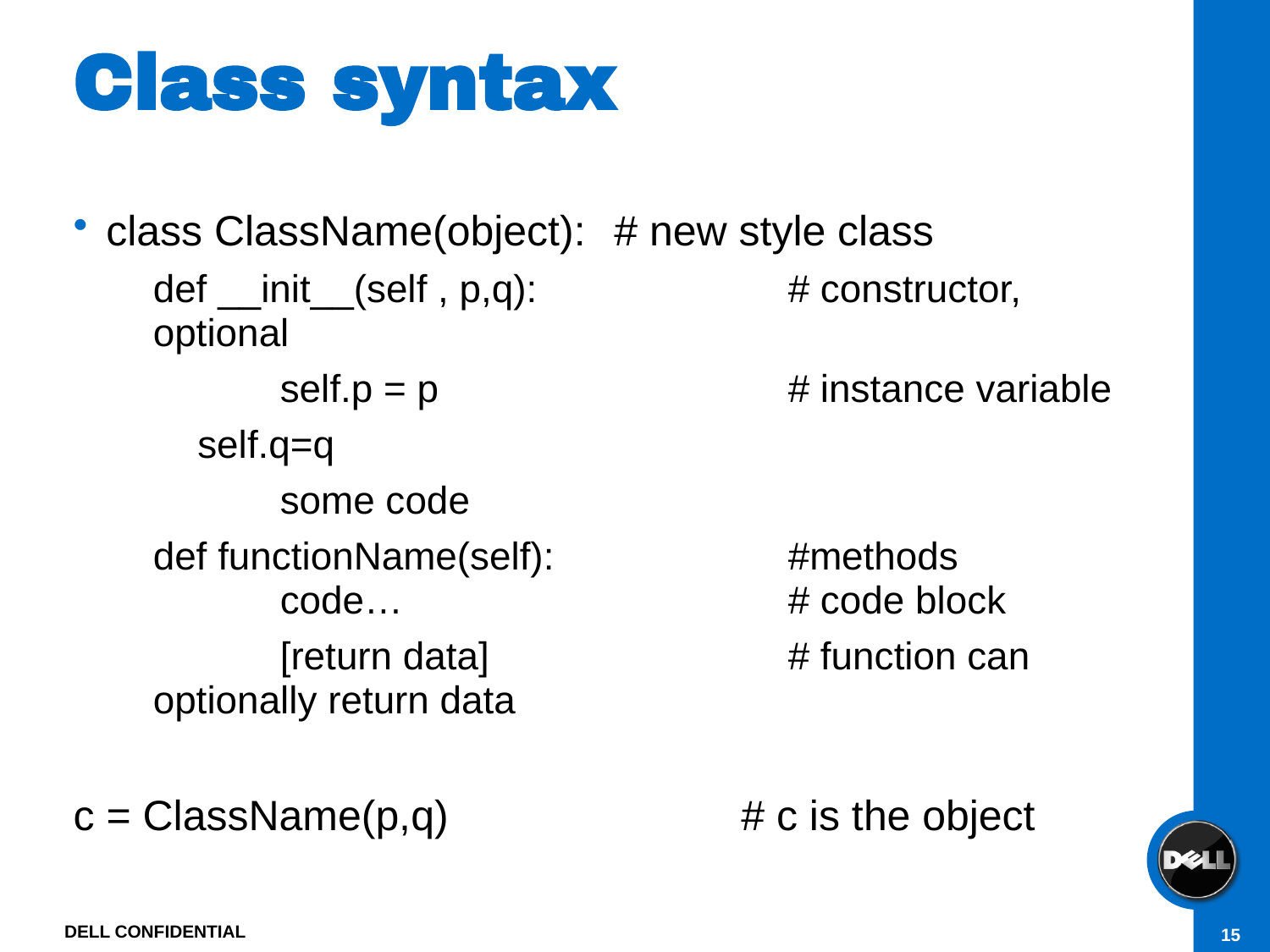

# Class syntax

class ClassName(object):	# new style class
	def __init__(self , p,q):		# constructor, optional
		self.p = p  			# instance variable
       self.q=q
		some code
	def functionName(self):  		#methods 		code…				# code block
		[return data]			# function can optionally return data

c = ClassName(p,q)			# c is the object

DELL CONFIDENTIAL
15